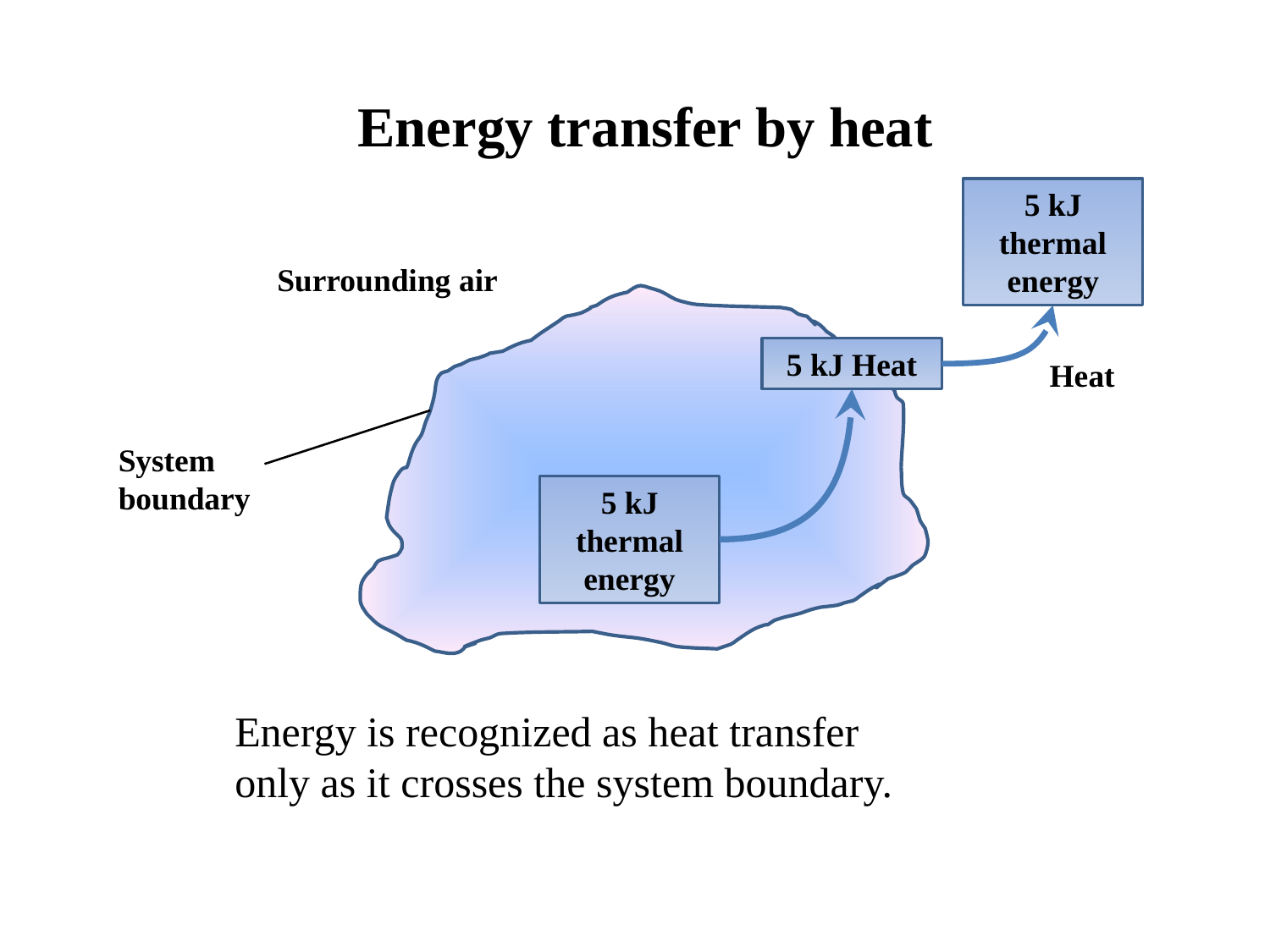

Energy transfer by heat
5 kJ thermal energy
Surrounding air

5 kJ Heat
Heat
System boundary
5 kJ thermal energy
Energy is recognized as heat transfer
only as it crosses the system boundary.